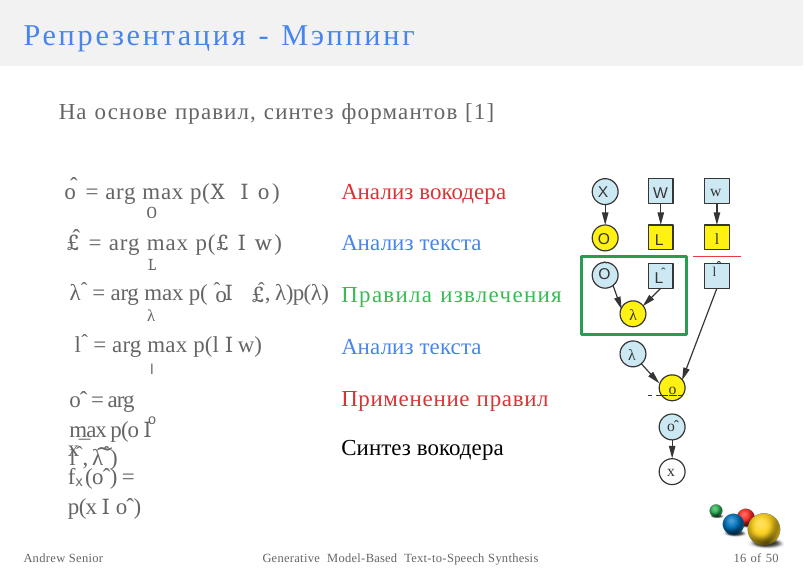

Репрезентация - Мэппинг
На основе правил, синтез формантов [1]
ˆ
Анализ вокодера
o = arg max p(X  I o)
O

W

w
X

ˆ

L

l
Анализ текста
£ = arg max p(£ I w)
L
O

ˆ
O           ˆ
λ

lˆ

L

λˆ = arg max p( ˆ I
ˆ, λ)p(λ)
Правила извлечения

o  £

λ
lˆ = arg max p(l I w)

Анализ текста

λ
l
oˆ = arg max p(o I lˆ, λˆ)

    o
Применение правил
o
x¯ ∼ fx(oˆ) = p(x I oˆ)

oˆ
Синтез вокодера

x

Andrew Senior
Generative  Model-Based  Text-to-Speech Synthesis
16 of 50